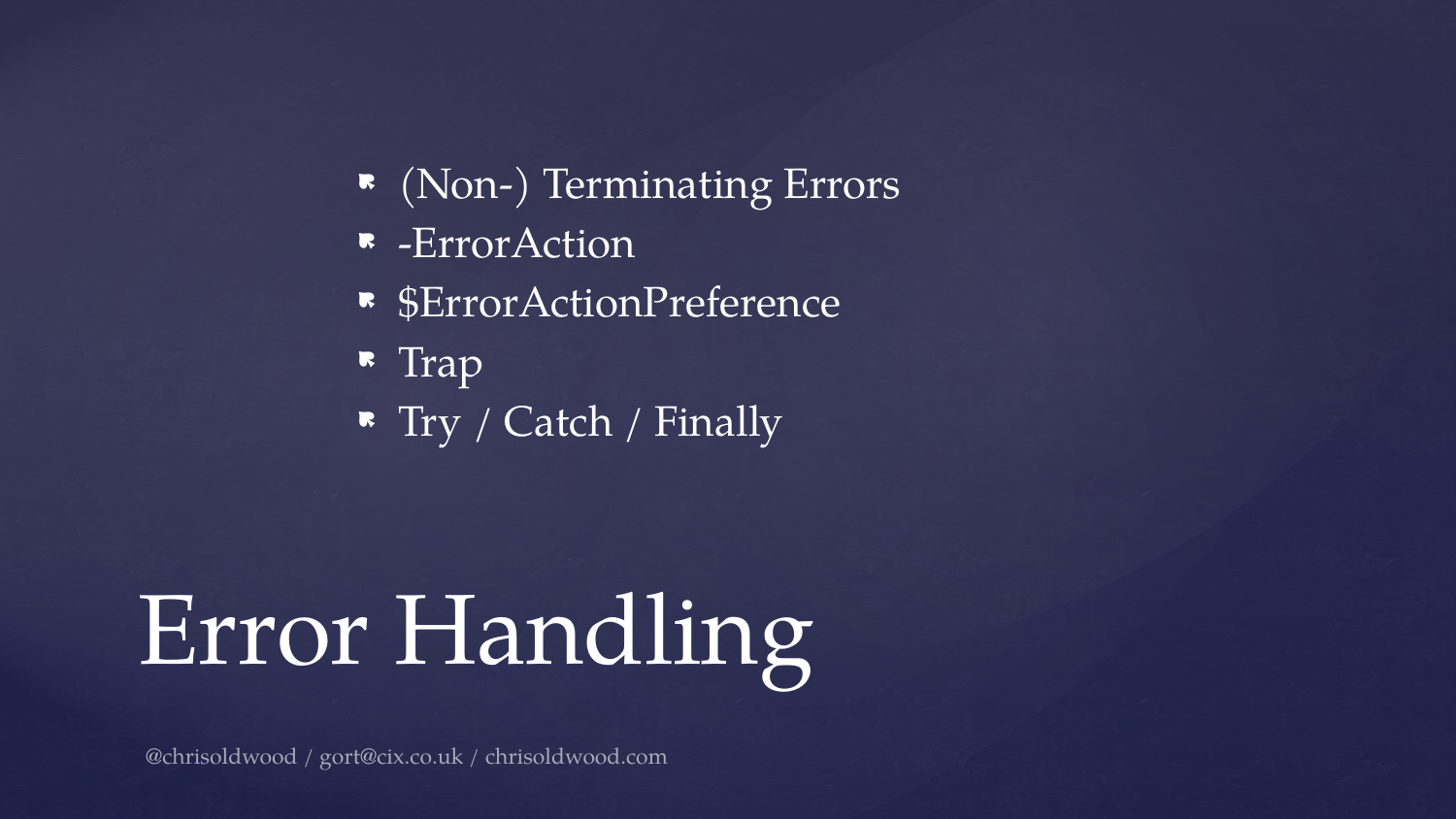

(Non-) Terminating Errors
-ErrorAction
$ErrorActionPreference
Trap
Try / Catch / Finally
# Error Handling
@chrisoldwood / gort@cix.co.uk / chrisoldwood.com